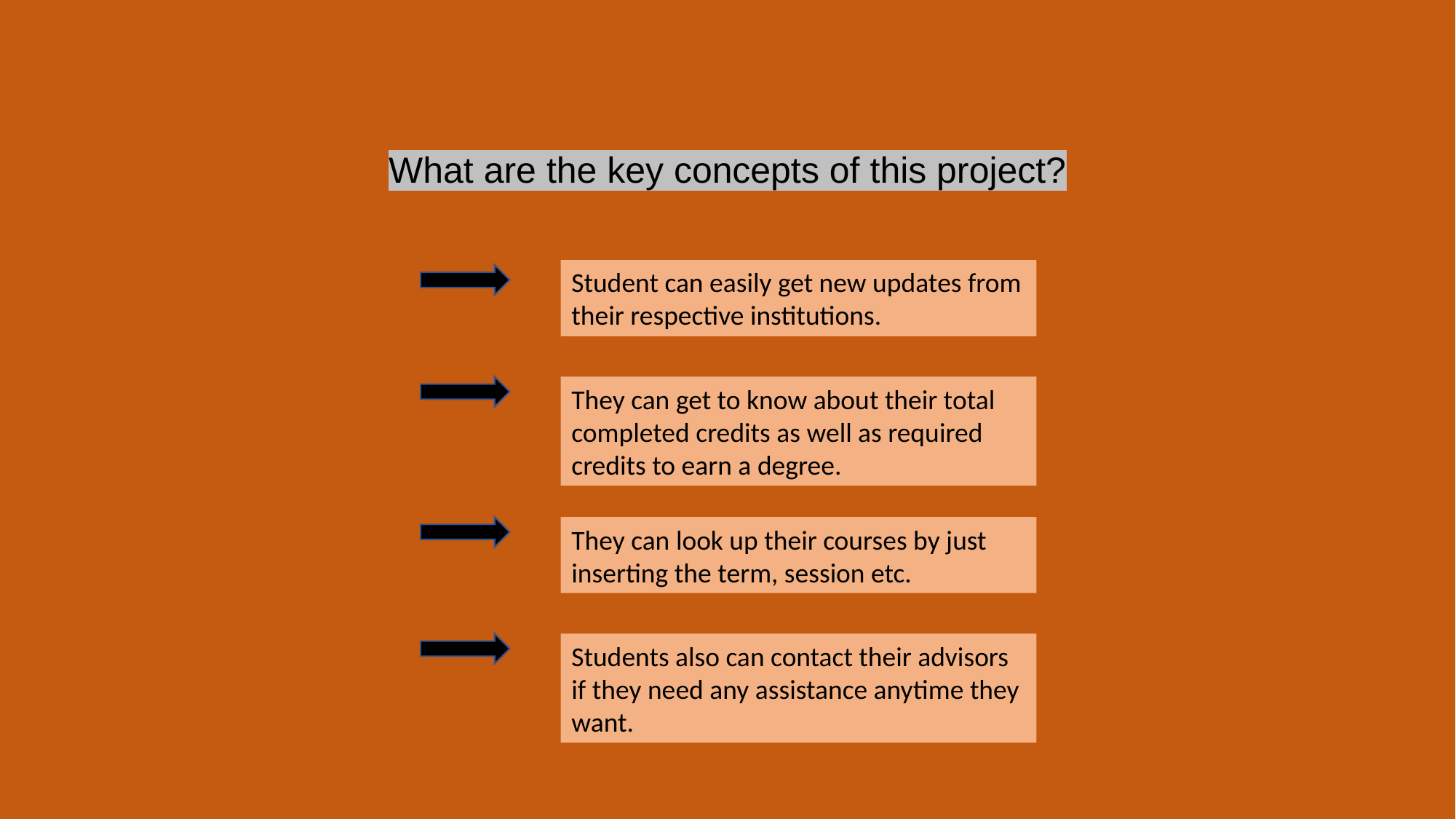

What are the key concepts of this project?
Student can easily get new updates from their respective institutions.

They can get to know about their total completed credits as well as required credits to earn a degree.

They can look up their courses by just inserting the term, session etc.

Students also can contact their advisors if they need any assistance anytime they want.